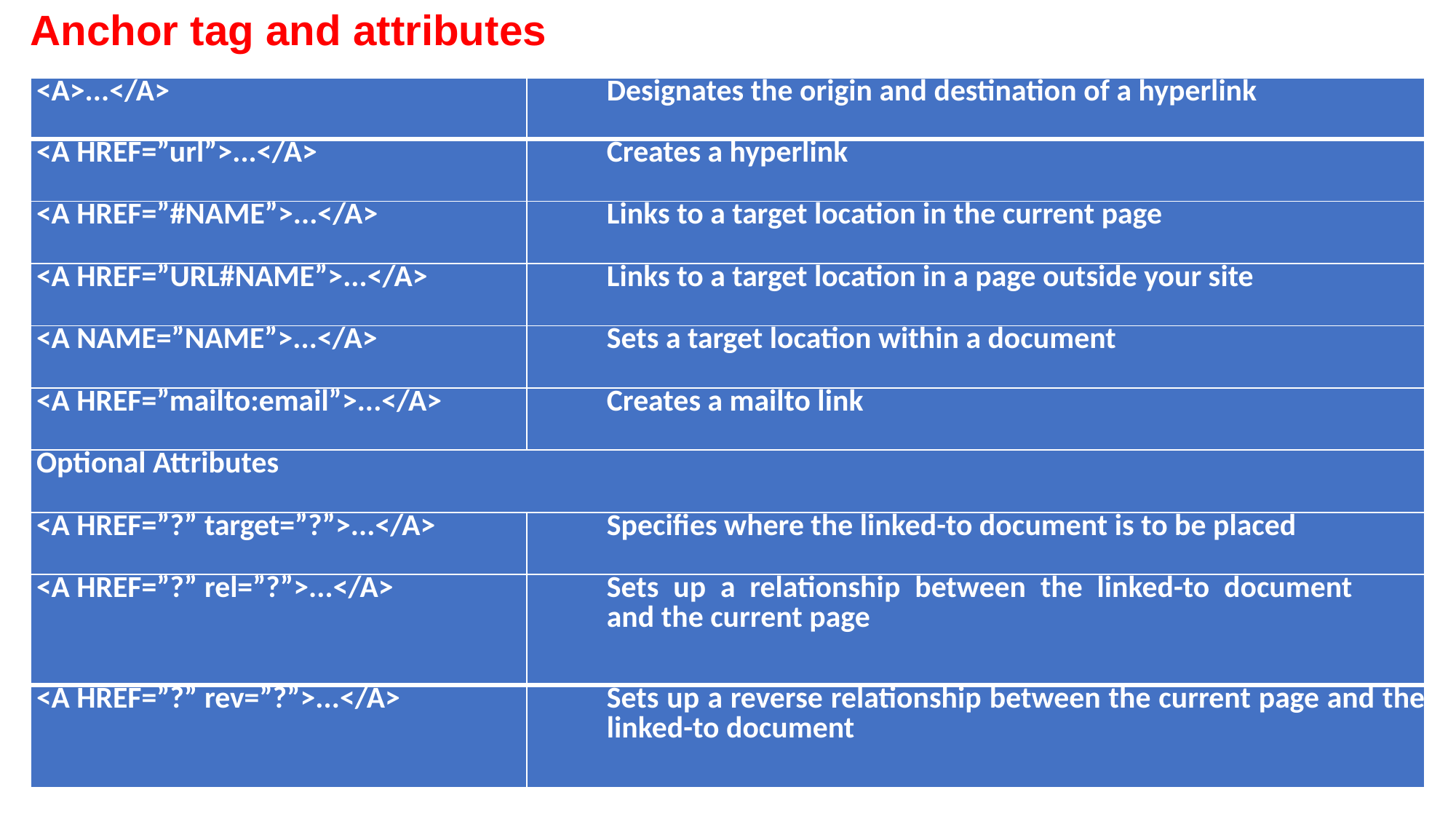

Anchor tag and attributes
| <A>...</A> | Designates the origin and destination of a hyperlink |
| --- | --- |
| <A HREF=”url”>...</A> | Creates a hyperlink |
| <A HREF=”#NAME”>...</A> | Links to a target location in the current page |
| <A HREF=”URL#NAME”>...</A> | Links to a target location in a page outside your site |
| <A NAME=”NAME”>...</A> | Sets a target location within a document |
| <A HREF=”mailto:email”>...</A> | Creates a mailto link |
| Optional Attributes |  |
| <A HREF=”?” target=”?”>...</A> | Specifies where the linked-to document is to be placed |
| <A HREF=”?” rel=”?”>...</A> | Sets up a relationship between the linked-to document and the current page |
| <A HREF=”?” rev=”?”>...</A> | Sets up a reverse relationship between the current page and the linked-to document |